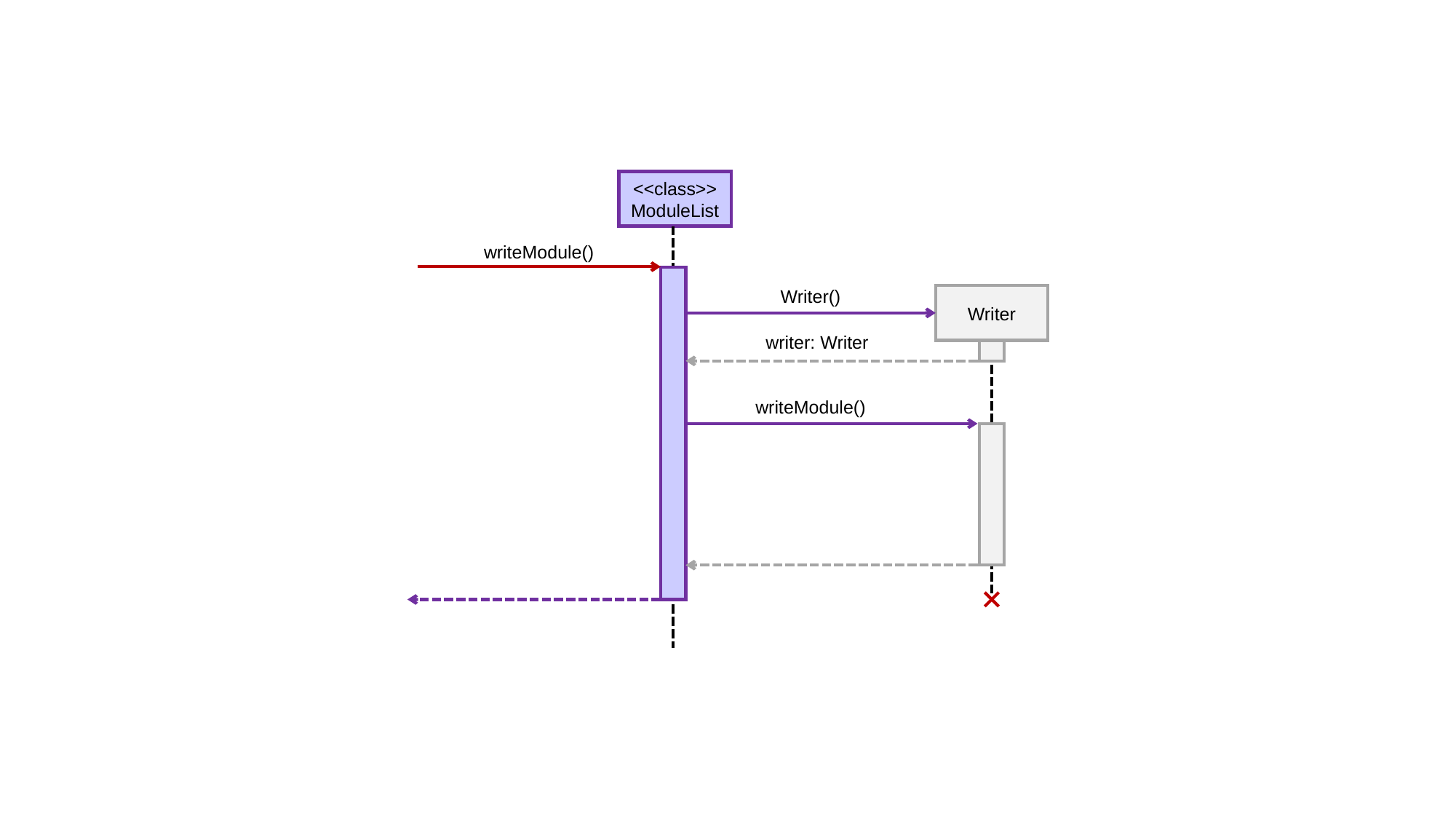

<<class>>
ModuleList
writeModule()
Writer()
Writer
writer: Writer

writeModule()